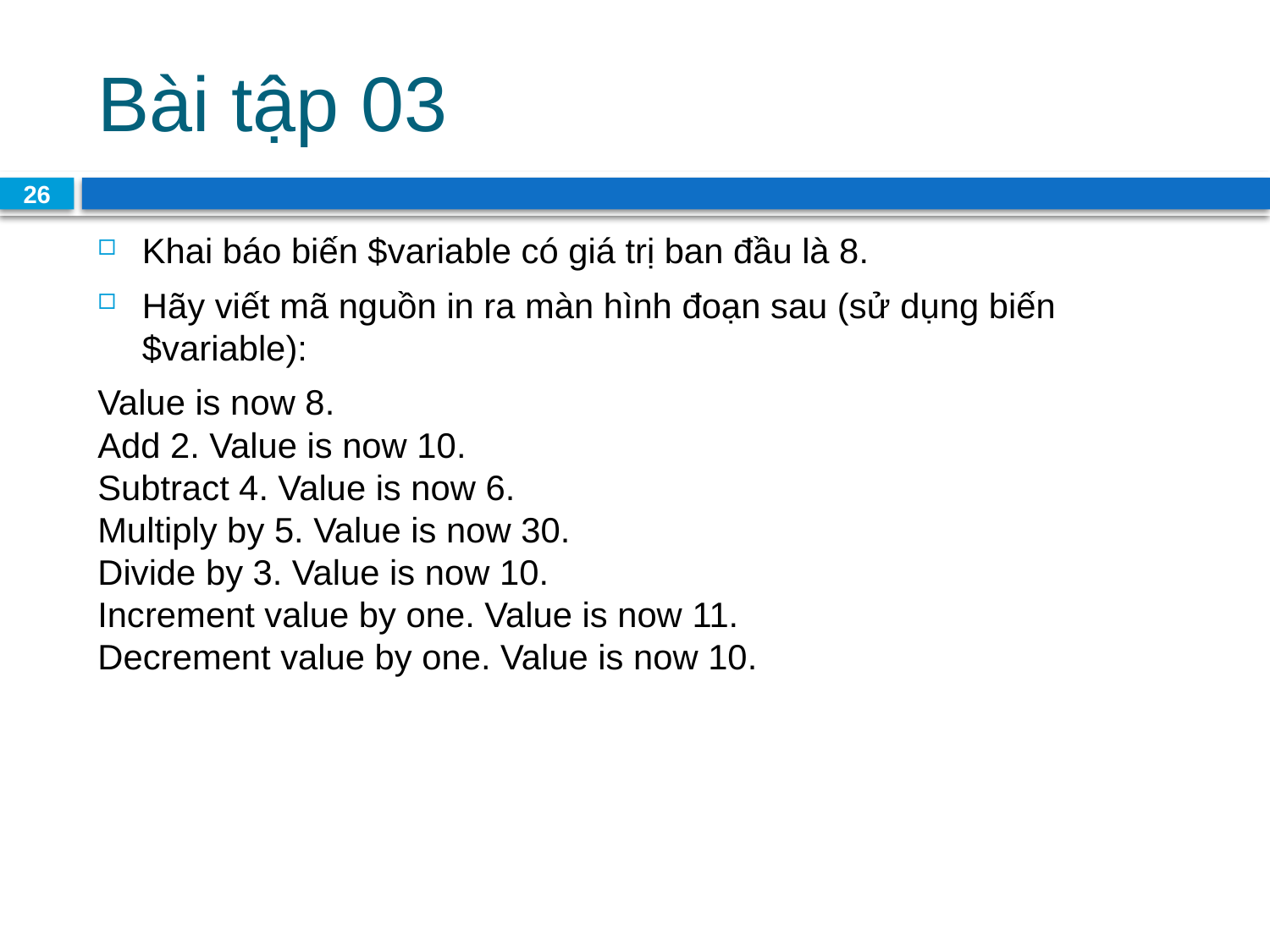

# Bài tập 03
26
Khai báo biến $variable có giá trị ban đầu là 8.
Hãy viết mã nguồn in ra màn hình đoạn sau (sử dụng biến $variable):
Value is now 8.
Add 2. Value is now 10.
Subtract 4. Value is now 6.
Multiply by 5. Value is now 30.
Divide by 3. Value is now 10.
Increment value by one. Value is now 11.
Decrement value by one. Value is now 10.